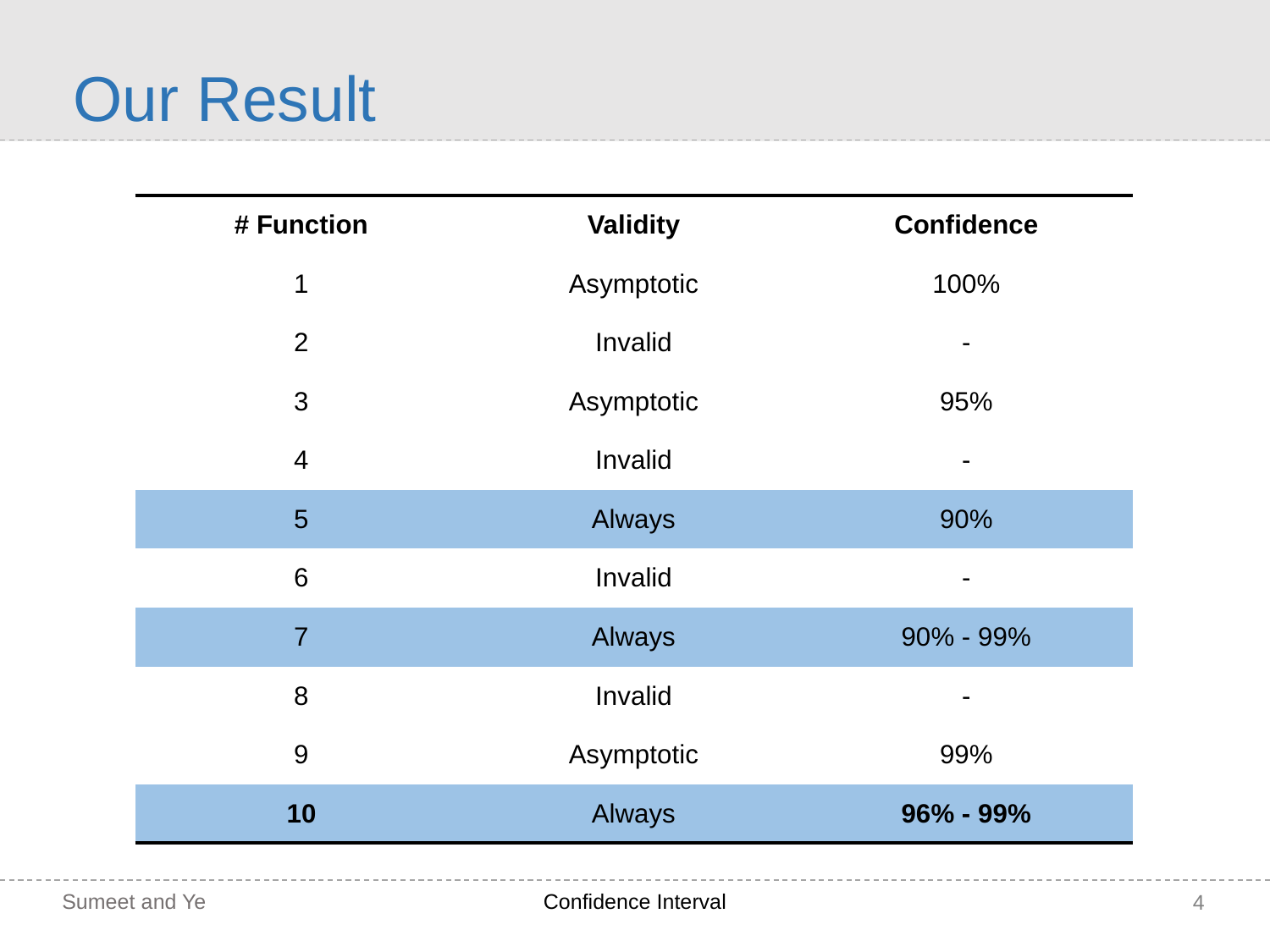

Our Result
| # Function | Validity | Confidence |
| --- | --- | --- |
| 1 | Asymptotic | 100% |
| 2 | Invalid | - |
| 3 | Asymptotic | 95% |
| 4 | Invalid | - |
| 5 | Always | 90% |
| 6 | Invalid | - |
| 7 | Always | 90% - 99% |
| 8 | Invalid | - |
| 9 | Asymptotic | 99% |
| 10 | Always | 96% - 99% |
Sumeet and Ye
Confidence Interval
4